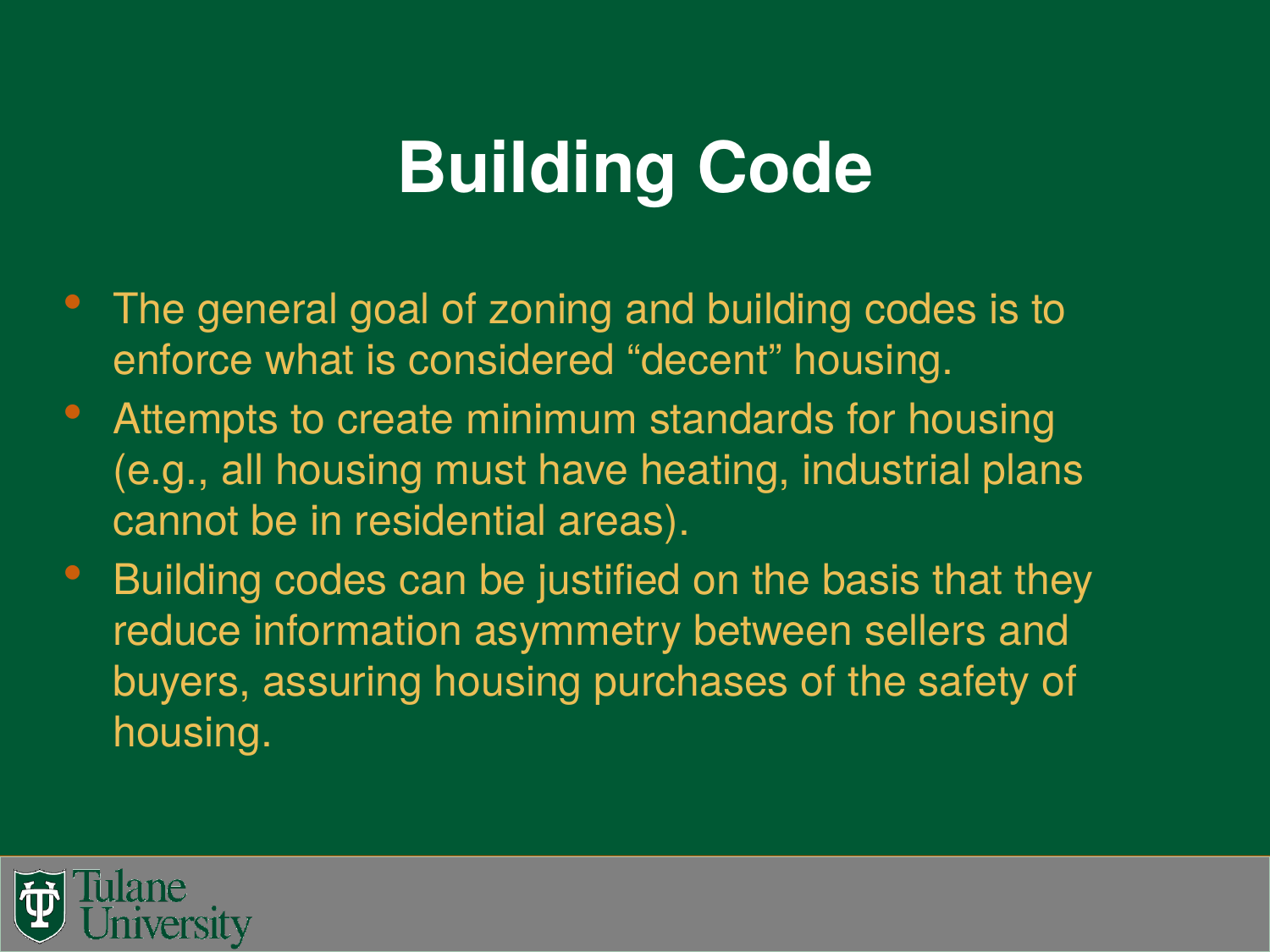

# Building Code
The general goal of zoning and building codes is to enforce what is considered “decent” housing.
Attempts to create minimum standards for housing (e.g., all housing must have heating, industrial plans cannot be in residential areas).
Building codes can be justified on the basis that they reduce information asymmetry between sellers and buyers, assuring housing purchases of the safety of housing.